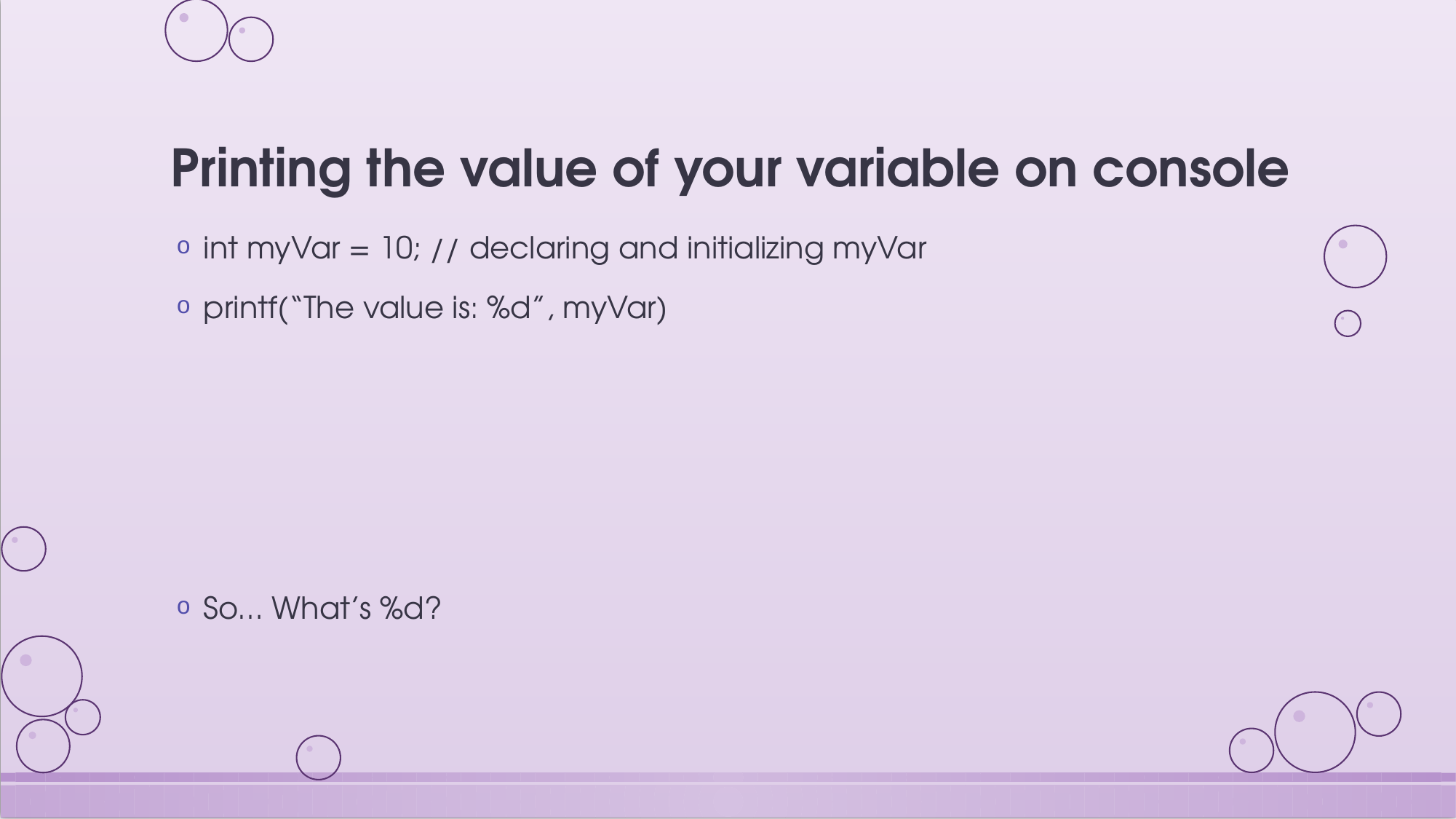

# Printing the value of your variable on console
int myVar = 10; // declaring and initializing myVar
printf(“The value is: %d”, myVar)

So… What’s %d?